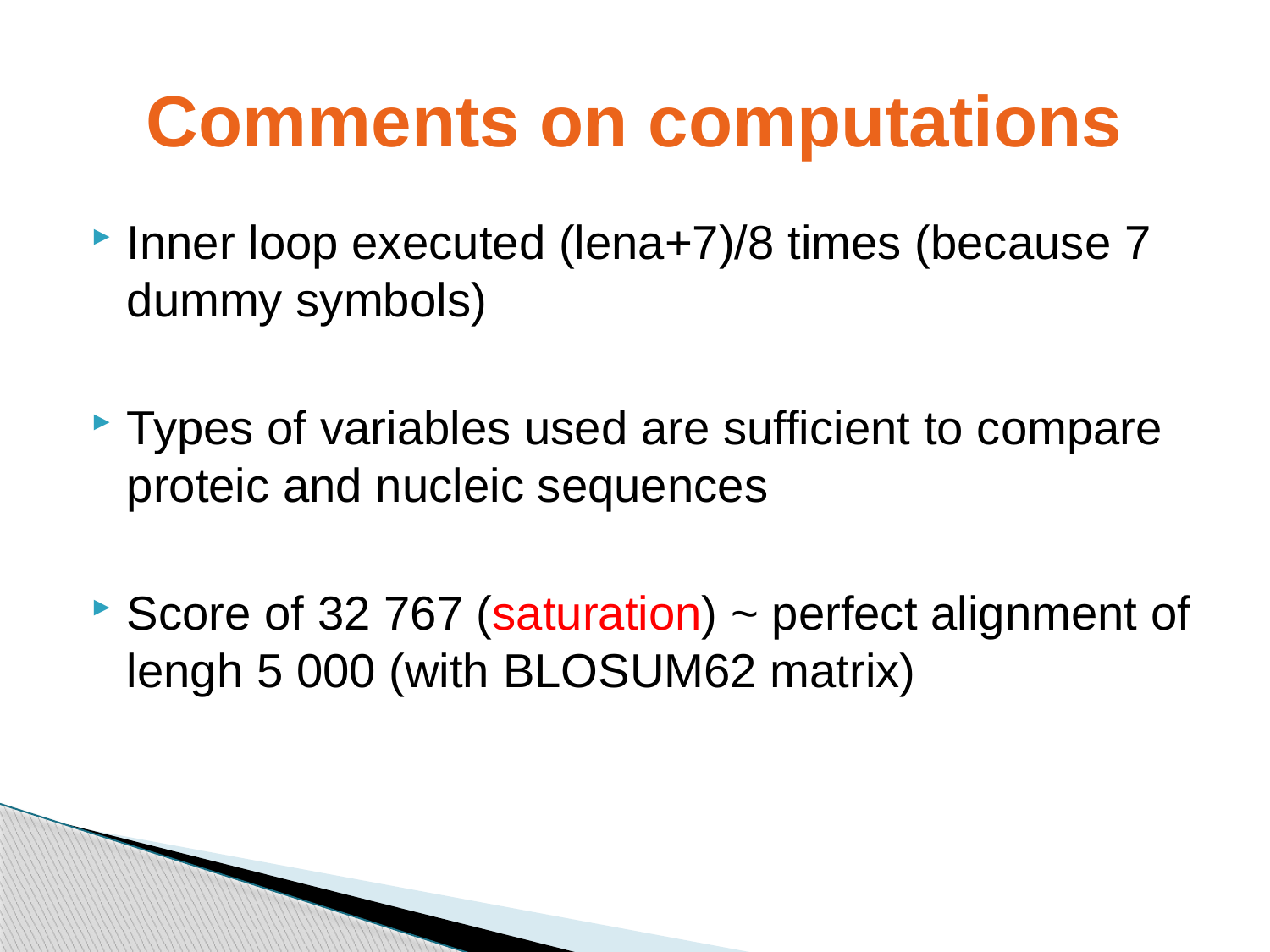

# Comments on computations
Inner loop executed (lena+7)/8 times (because 7 dummy symbols)

Types of variables used are sufficient to compare proteic and nucleic sequences

Score of 32 767 (saturation) ~ perfect alignment of lengh 5 000 (with BLOSUM62 matrix)